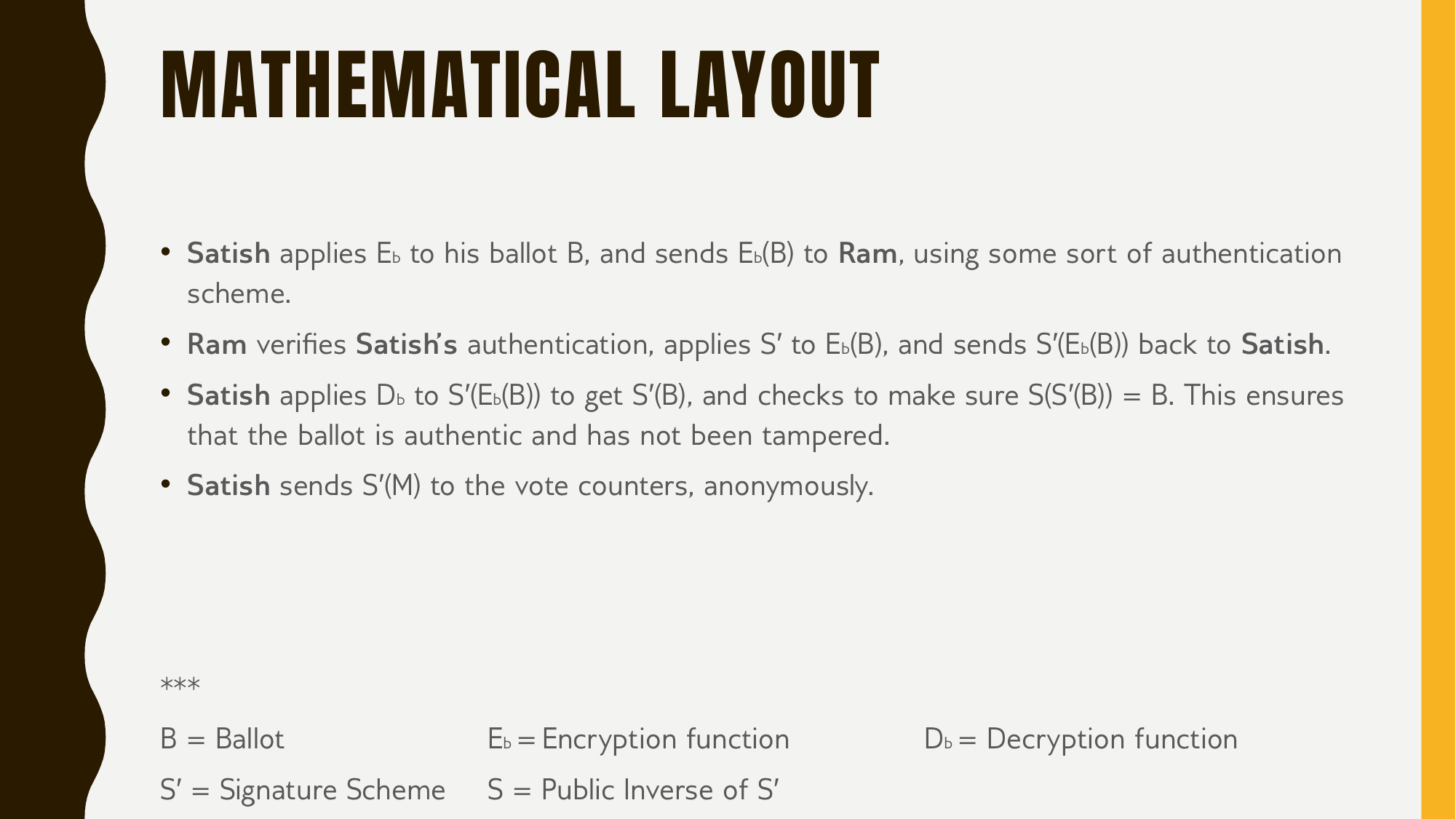

# Mathematical Layout
Satish applies Eb to his ballot B, and sends Eb(B) to Ram, using some sort of authentication scheme.
Ram verifies Satish’s authentication, applies S′ to Eb(B), and sends S′(Eb(B)) back to Satish.
Satish applies Db to S′(Eb(B)) to get S′(B), and checks to make sure S(S′(B)) = B. This ensures that the ballot is authentic and has not been tampered.
Satish sends S′(M) to the vote counters, anonymously.

***
B = Ballot		Eb = Encryption function		Db = Decryption function
S′ = Signature Scheme	S = Public Inverse of S′